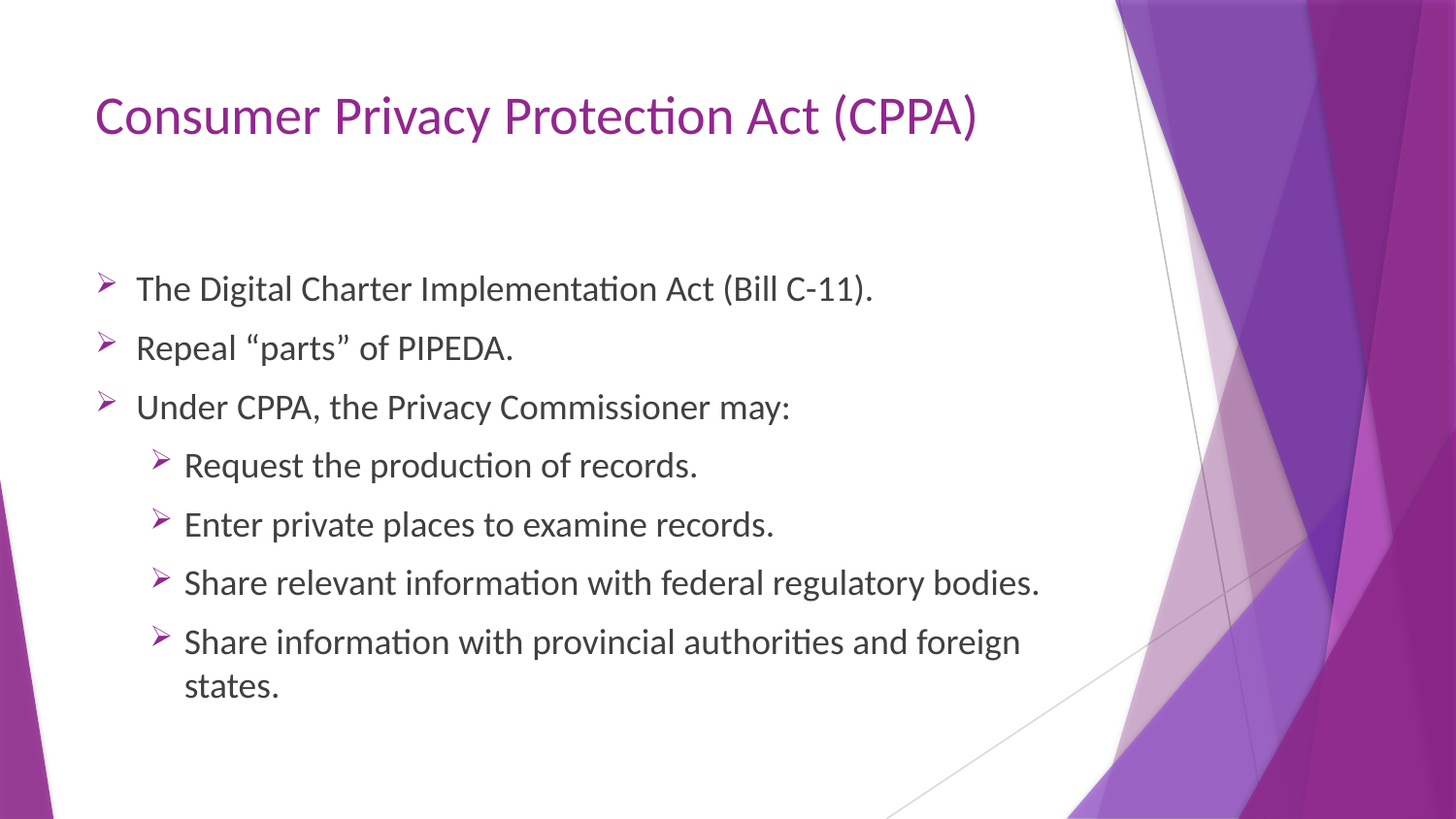

# Consumer Privacy Protection Act (CPPA)
The Digital Charter Implementation Act (Bill C-11).
Repeal “parts” of PIPEDA.
Under CPPA, the Privacy Commissioner may:
Request the production of records.
Enter private places to examine records.
Share relevant information with federal regulatory bodies.
Share information with provincial authorities and foreign states.